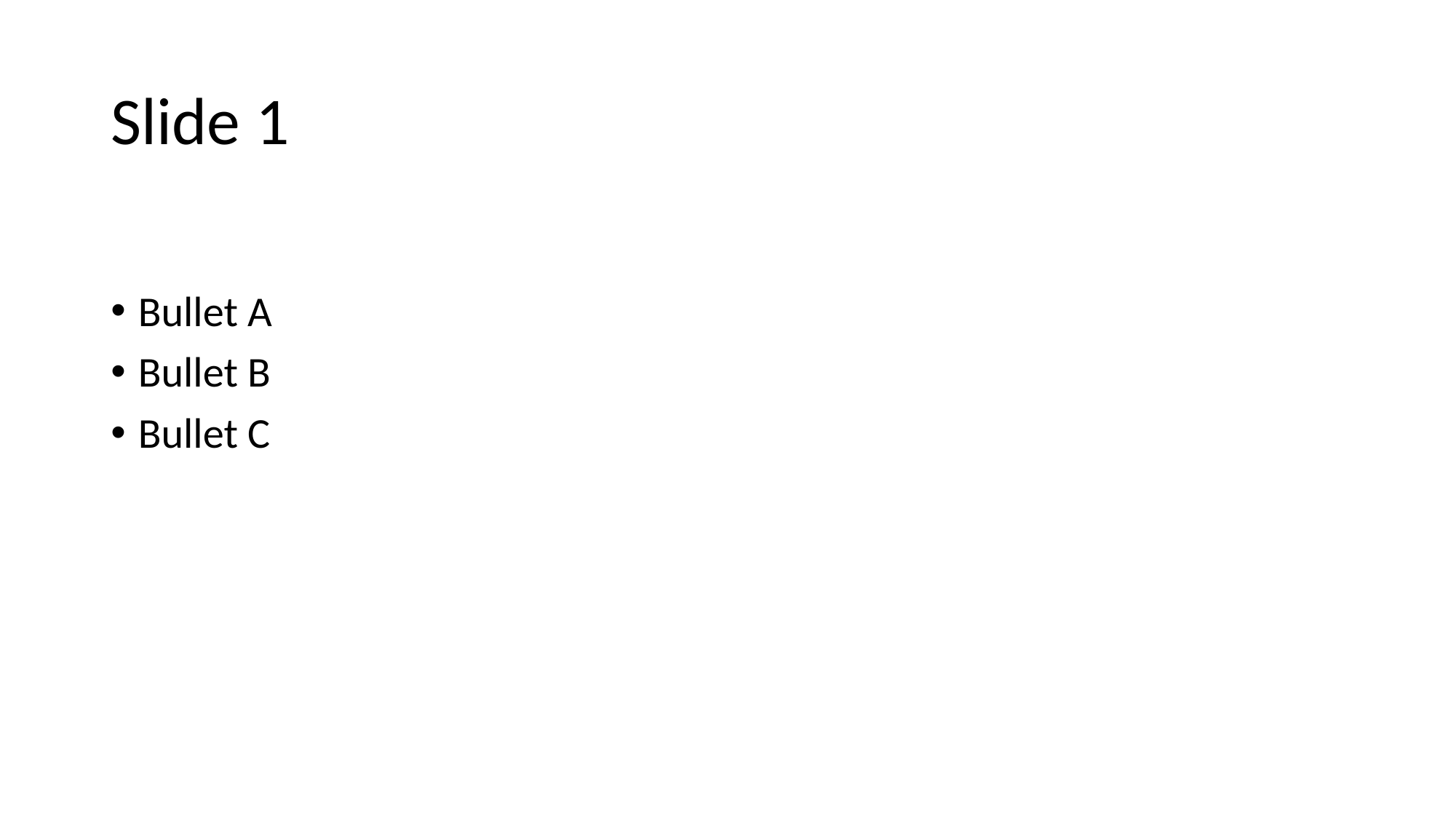

# Slide 1

Bullet A
Bullet B
Bullet C